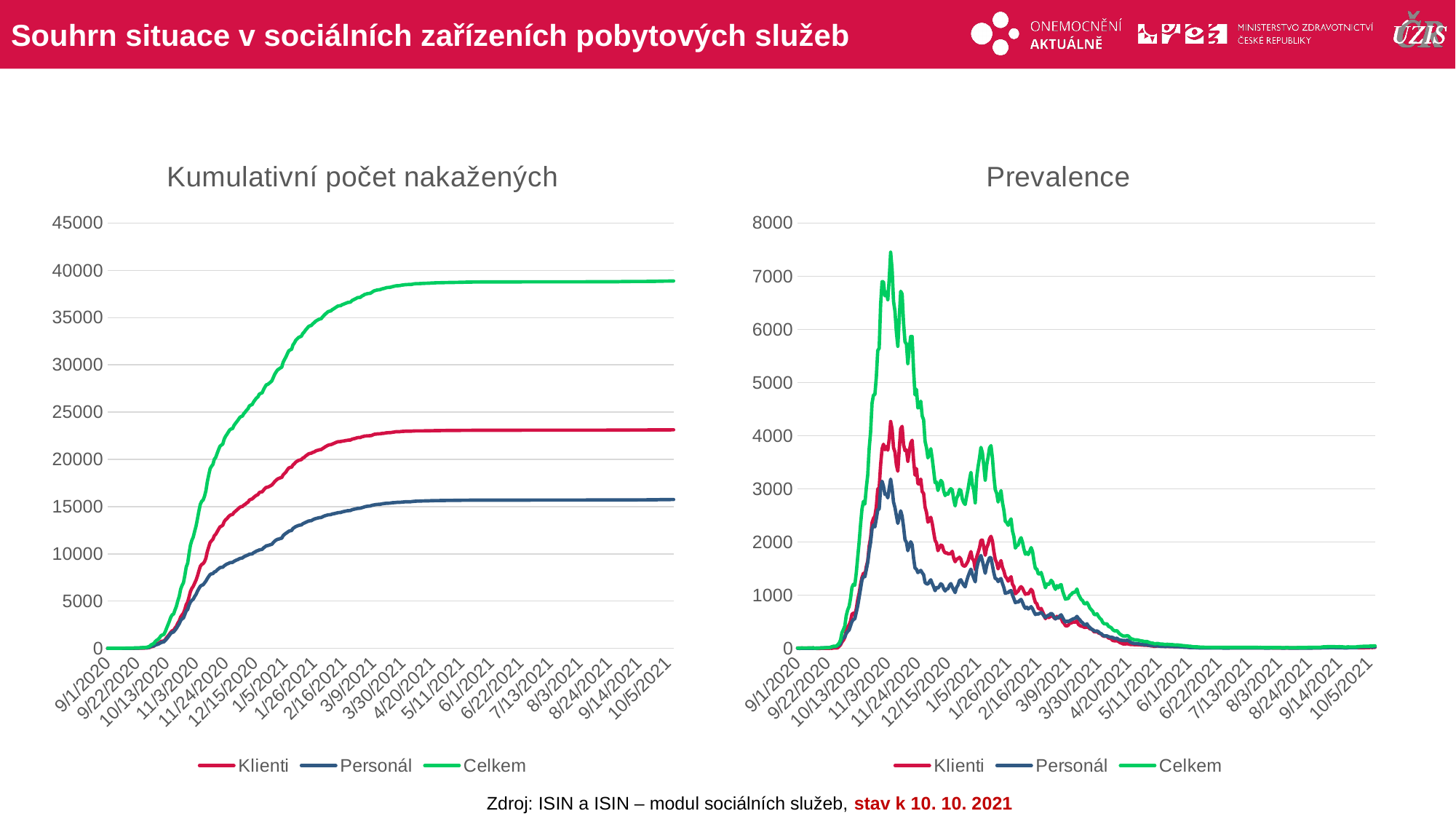

# Souhrn situace v sociálních zařízeních pobytových služeb

### Chart: Kumulativní počet nakažených

| Category | Klienti | Personál | Celkem |
|---|---|---|---|
| 44075 | 6.0 | 1.0 | 7.0 |
| 44076 | 6.0 | 1.0 | 7.0 |
| 44077 | 6.0 | 1.0 | 7.0 |
| 44078 | 6.0 | 4.0 | 10.0 |
| 44079 | 6.0 | 4.0 | 10.0 |
| 44080 | 6.0 | 4.0 | 10.0 |
| 44081 | 6.0 | 4.0 | 10.0 |
| 44082 | 7.0 | 4.0 | 11.0 |
| 44083 | 8.0 | 6.0 | 14.0 |
| 44084 | 8.0 | 7.0 | 15.0 |
| 44085 | 8.0 | 8.0 | 16.0 |
| 44086 | 11.0 | 9.0 | 20.0 |
| 44087 | 12.0 | 9.0 | 21.0 |
| 44088 | 12.0 | 12.0 | 24.0 |
| 44089 | 12.0 | 13.0 | 25.0 |
| 44090 | 12.0 | 15.0 | 27.0 |
| 44091 | 12.0 | 17.0 | 29.0 |
| 44092 | 14.0 | 19.0 | 33.0 |
| 44093 | 15.0 | 20.0 | 35.0 |
| 44094 | 18.0 | 23.0 | 41.0 |
| 44095 | 19.0 | 28.0 | 47.0 |
| 44096 | 19.0 | 32.0 | 51.0 |
| 44097 | 20.0 | 33.0 | 53.0 |
| 44098 | 23.0 | 37.0 | 60.0 |
| 44099 | 24.0 | 49.0 | 73.0 |
| 44100 | 29.0 | 56.0 | 85.0 |
| 44101 | 34.0 | 58.0 | 92.0 |
| 44102 | 37.0 | 62.0 | 99.0 |
| 44103 | 42.0 | 84.0 | 126.0 |
| 44104 | 70.0 | 94.0 | 164.0 |
| 44105 | 100.0 | 124.0 | 224.0 |
| 44106 | 160.0 | 215.0 | 375.0 |
| 44107 | 196.0 | 246.0 | 442.0 |
| 44108 | 250.0 | 275.0 | 525.0 |
| 44109 | 387.0 | 351.0 | 738.0 |
| 44110 | 469.0 | 397.0 | 866.0 |
| 44111 | 514.0 | 439.0 | 953.0 |
| 44112 | 592.0 | 523.0 | 1115.0 |
| 44113 | 731.0 | 609.0 | 1340.0 |
| 44114 | 761.0 | 659.0 | 1420.0 |
| 44115 | 772.0 | 684.0 | 1456.0 |
| 44116 | 910.0 | 838.0 | 1748.0 |
| 44117 | 1132.0 | 991.0 | 2123.0 |
| 44118 | 1313.0 | 1181.0 | 2494.0 |
| 44119 | 1503.0 | 1374.0 | 2877.0 |
| 44120 | 1707.0 | 1584.0 | 3291.0 |
| 44121 | 1862.0 | 1687.0 | 3549.0 |
| 44122 | 1903.0 | 1735.0 | 3638.0 |
| 44123 | 2145.0 | 1920.0 | 4065.0 |
| 44124 | 2341.0 | 2112.0 | 4453.0 |
| 44125 | 2667.0 | 2368.0 | 5035.0 |
| 44126 | 2893.0 | 2602.0 | 5495.0 |
| 44127 | 3308.0 | 2935.0 | 6243.0 |
| 44128 | 3535.0 | 3122.0 | 6657.0 |
| 44129 | 3729.0 | 3212.0 | 6941.0 |
| 44130 | 4116.0 | 3582.0 | 7698.0 |
| 44131 | 4637.0 | 3975.0 | 8612.0 |
| 44132 | 4897.0 | 4108.0 | 9005.0 |
| 44133 | 5432.0 | 4575.0 | 10007.0 |
| 44134 | 6019.0 | 4906.0 | 10925.0 |
| 44135 | 6355.0 | 5086.0 | 11441.0 |
| 44136 | 6567.0 | 5201.0 | 11768.0 |
| 44137 | 6897.0 | 5493.0 | 12390.0 |
| 44138 | 7229.0 | 5722.0 | 12951.0 |
| 44139 | 7653.0 | 6047.0 | 13700.0 |
| 44140 | 8186.0 | 6325.0 | 14511.0 |
| 44141 | 8673.0 | 6564.0 | 15237.0 |
| 44142 | 8887.0 | 6680.0 | 15567.0 |
| 44143 | 8965.0 | 6726.0 | 15691.0 |
| 44144 | 9167.0 | 6920.0 | 16087.0 |
| 44145 | 9552.0 | 7121.0 | 16673.0 |
| 44146 | 10226.0 | 7380.0 | 17606.0 |
| 44147 | 10725.0 | 7608.0 | 18333.0 |
| 44148 | 11205.0 | 7811.0 | 19016.0 |
| 44149 | 11384.0 | 7883.0 | 19267.0 |
| 44150 | 11548.0 | 7913.0 | 19461.0 |
| 44151 | 11929.0 | 8088.0 | 20017.0 |
| 44152 | 12066.0 | 8134.0 | 20200.0 |
| 44153 | 12335.0 | 8295.0 | 20630.0 |
| 44154 | 12604.0 | 8420.0 | 21024.0 |
| 44155 | 12842.0 | 8540.0 | 21382.0 |
| 44156 | 12936.0 | 8575.0 | 21511.0 |
| 44157 | 13027.0 | 8592.0 | 21619.0 |
| 44158 | 13406.0 | 8730.0 | 22136.0 |
| 44159 | 13604.0 | 8835.0 | 22439.0 |
| 44160 | 13727.0 | 8927.0 | 22654.0 |
| 44161 | 13922.0 | 8980.0 | 22902.0 |
| 44162 | 14060.0 | 9061.0 | 23121.0 |
| 44163 | 14138.0 | 9084.0 | 23222.0 |
| 44164 | 14166.0 | 9099.0 | 23265.0 |
| 44165 | 14381.0 | 9207.0 | 23588.0 |
| 44166 | 14504.0 | 9292.0 | 23796.0 |
| 44167 | 14636.0 | 9358.0 | 23994.0 |
| 44168 | 14768.0 | 9413.0 | 24181.0 |
| 44169 | 14907.0 | 9503.0 | 24410.0 |
| 44170 | 14995.0 | 9542.0 | 24537.0 |
| 44171 | 15015.0 | 9566.0 | 24581.0 |
| 44172 | 15157.0 | 9687.0 | 24844.0 |
| 44173 | 15246.0 | 9763.0 | 25009.0 |
| 44174 | 15387.0 | 9825.0 | 25212.0 |
| 44175 | 15470.0 | 9885.0 | 25355.0 |
| 44176 | 15699.0 | 9963.0 | 25662.0 |
| 44177 | 15766.0 | 9984.0 | 25750.0 |
| 44178 | 15816.0 | 9999.0 | 25815.0 |
| 44179 | 15964.0 | 10129.0 | 26093.0 |
| 44180 | 16097.0 | 10200.0 | 26297.0 |
| 44181 | 16197.0 | 10294.0 | 26491.0 |
| 44182 | 16265.0 | 10344.0 | 26609.0 |
| 44183 | 16480.0 | 10418.0 | 26898.0 |
| 44184 | 16539.0 | 10445.0 | 26984.0 |
| 44185 | 16560.0 | 10472.0 | 27032.0 |
| 44186 | 16739.0 | 10629.0 | 27368.0 |
| 44187 | 16913.0 | 10738.0 | 27651.0 |
| 44188 | 17035.0 | 10853.0 | 27888.0 |
| 44189 | 17053.0 | 10880.0 | 27933.0 |
| 44190 | 17124.0 | 10924.0 | 28048.0 |
| 44191 | 17201.0 | 10973.0 | 28174.0 |
| 44192 | 17298.0 | 11018.0 | 28316.0 |
| 44193 | 17463.0 | 11207.0 | 28670.0 |
| 44194 | 17649.0 | 11351.0 | 29000.0 |
| 44195 | 17792.0 | 11459.0 | 29251.0 |
| 44196 | 17925.0 | 11543.0 | 29468.0 |
| 44197 | 17989.0 | 11571.0 | 29560.0 |
| 44198 | 18048.0 | 11628.0 | 29676.0 |
| 44199 | 18089.0 | 11662.0 | 29751.0 |
| 44200 | 18356.0 | 11924.0 | 30280.0 |
| 44201 | 18507.0 | 12067.0 | 30574.0 |
| 44202 | 18671.0 | 12178.0 | 30849.0 |
| 44203 | 18902.0 | 12275.0 | 31177.0 |
| 44204 | 19086.0 | 12395.0 | 31481.0 |
| 44205 | 19146.0 | 12443.0 | 31589.0 |
| 44206 | 19174.0 | 12467.0 | 31641.0 |
| 44207 | 19412.0 | 12693.0 | 32105.0 |
| 44208 | 19537.0 | 12788.0 | 32325.0 |
| 44209 | 19712.0 | 12894.0 | 32606.0 |
| 44210 | 19809.0 | 12947.0 | 32756.0 |
| 44211 | 19894.0 | 13010.0 | 32904.0 |
| 44212 | 19929.0 | 13041.0 | 32970.0 |
| 44213 | 19974.0 | 13067.0 | 33041.0 |
| 44214 | 20134.0 | 13189.0 | 33323.0 |
| 44215 | 20212.0 | 13263.0 | 33475.0 |
| 44216 | 20358.0 | 13334.0 | 33692.0 |
| 44217 | 20464.0 | 13392.0 | 33856.0 |
| 44218 | 20578.0 | 13470.0 | 34048.0 |
| 44219 | 20631.0 | 13496.0 | 34127.0 |
| 44220 | 20655.0 | 13507.0 | 34162.0 |
| 44221 | 20740.0 | 13596.0 | 34336.0 |
| 44222 | 20781.0 | 13672.0 | 34453.0 |
| 44223 | 20874.0 | 13729.0 | 34603.0 |
| 44224 | 20939.0 | 13761.0 | 34700.0 |
| 44225 | 20976.0 | 13806.0 | 34782.0 |
| 44226 | 21025.0 | 13835.0 | 34860.0 |
| 44227 | 21034.0 | 13844.0 | 34878.0 |
| 44228 | 21139.0 | 13922.0 | 35061.0 |
| 44229 | 21233.0 | 13989.0 | 35222.0 |
| 44230 | 21335.0 | 14043.0 | 35378.0 |
| 44231 | 21417.0 | 14084.0 | 35501.0 |
| 44232 | 21501.0 | 14130.0 | 35631.0 |
| 44233 | 21543.0 | 14140.0 | 35683.0 |
| 44234 | 21559.0 | 14157.0 | 35716.0 |
| 44235 | 21622.0 | 14225.0 | 35847.0 |
| 44236 | 21686.0 | 14246.0 | 35932.0 |
| 44237 | 21753.0 | 14279.0 | 36032.0 |
| 44238 | 21818.0 | 14317.0 | 36135.0 |
| 44239 | 21870.0 | 14356.0 | 36226.0 |
| 44240 | 21878.0 | 14371.0 | 36249.0 |
| 44241 | 21890.0 | 14380.0 | 36270.0 |
| 44242 | 21927.0 | 14442.0 | 36369.0 |
| 44243 | 21945.0 | 14474.0 | 36419.0 |
| 44244 | 21975.0 | 14510.0 | 36485.0 |
| 44245 | 22002.0 | 14538.0 | 36540.0 |
| 44246 | 22028.0 | 14571.0 | 36599.0 |
| 44247 | 22046.0 | 14577.0 | 36623.0 |
| 44248 | 22051.0 | 14595.0 | 36646.0 |
| 44249 | 22141.0 | 14665.0 | 36806.0 |
| 44250 | 22176.0 | 14709.0 | 36885.0 |
| 44251 | 22211.0 | 14743.0 | 36954.0 |
| 44252 | 22257.0 | 14774.0 | 37031.0 |
| 44253 | 22303.0 | 14812.0 | 37115.0 |
| 44254 | 22312.0 | 14821.0 | 37133.0 |
| 44255 | 22315.0 | 14830.0 | 37145.0 |
| 44256 | 22393.0 | 14885.0 | 37278.0 |
| 44257 | 22421.0 | 14923.0 | 37344.0 |
| 44258 | 22467.0 | 14978.0 | 37445.0 |
| 44259 | 22476.0 | 15011.0 | 37487.0 |
| 44260 | 22498.0 | 15039.0 | 37537.0 |
| 44261 | 22502.0 | 15052.0 | 37554.0 |
| 44262 | 22507.0 | 15061.0 | 37568.0 |
| 44263 | 22534.0 | 15120.0 | 37654.0 |
| 44264 | 22604.0 | 15157.0 | 37761.0 |
| 44265 | 22659.0 | 15186.0 | 37845.0 |
| 44266 | 22671.0 | 15211.0 | 37882.0 |
| 44267 | 22696.0 | 15229.0 | 37925.0 |
| 44268 | 22705.0 | 15240.0 | 37945.0 |
| 44269 | 22711.0 | 15247.0 | 37958.0 |
| 44270 | 22737.0 | 15282.0 | 38019.0 |
| 44271 | 22758.0 | 15305.0 | 38063.0 |
| 44272 | 22765.0 | 15328.0 | 38093.0 |
| 44273 | 22801.0 | 15344.0 | 38145.0 |
| 44274 | 22819.0 | 15364.0 | 38183.0 |
| 44275 | 22827.0 | 15365.0 | 38192.0 |
| 44276 | 22831.0 | 15369.0 | 38200.0 |
| 44277 | 22844.0 | 15396.0 | 38240.0 |
| 44278 | 22871.0 | 15414.0 | 38285.0 |
| 44279 | 22890.0 | 15424.0 | 38314.0 |
| 44280 | 22921.0 | 15432.0 | 38353.0 |
| 44281 | 22927.0 | 15448.0 | 38375.0 |
| 44282 | 22930.0 | 15451.0 | 38381.0 |
| 44283 | 22934.0 | 15452.0 | 38386.0 |
| 44284 | 22955.0 | 15470.0 | 38425.0 |
| 44285 | 22964.0 | 15483.0 | 38447.0 |
| 44286 | 22972.0 | 15496.0 | 38468.0 |
| 44287 | 22981.0 | 15507.0 | 38488.0 |
| 44288 | 22984.0 | 15510.0 | 38494.0 |
| 44289 | 22987.0 | 15513.0 | 38500.0 |
| 44290 | 22989.0 | 15515.0 | 38504.0 |
| 44291 | 22990.0 | 15519.0 | 38509.0 |
| 44292 | 22995.0 | 15539.0 | 38534.0 |
| 44293 | 23011.0 | 15554.0 | 38565.0 |
| 44294 | 23012.0 | 15570.0 | 38582.0 |
| 44295 | 23015.0 | 15578.0 | 38593.0 |
| 44296 | 23016.0 | 15582.0 | 38598.0 |
| 44297 | 23016.0 | 15583.0 | 38599.0 |
| 44298 | 23017.0 | 15591.0 | 38608.0 |
| 44299 | 23019.0 | 15597.0 | 38616.0 |
| 44300 | 23020.0 | 15601.0 | 38621.0 |
| 44301 | 23023.0 | 15606.0 | 38629.0 |
| 44302 | 23024.0 | 15612.0 | 38636.0 |
| 44303 | 23025.0 | 15613.0 | 38638.0 |
| 44304 | 23026.0 | 15614.0 | 38640.0 |
| 44305 | 23031.0 | 15624.0 | 38655.0 |
| 44306 | 23035.0 | 15627.0 | 38662.0 |
| 44307 | 23038.0 | 15630.0 | 38668.0 |
| 44308 | 23047.0 | 15634.0 | 38681.0 |
| 44309 | 23050.0 | 15637.0 | 38687.0 |
| 44310 | 23051.0 | 15638.0 | 38689.0 |
| 44311 | 23051.0 | 15638.0 | 38689.0 |
| 44312 | 23052.0 | 15643.0 | 38695.0 |
| 44313 | 23055.0 | 15648.0 | 38703.0 |
| 44314 | 23055.0 | 15649.0 | 38704.0 |
| 44315 | 23057.0 | 15651.0 | 38708.0 |
| 44316 | 23058.0 | 15655.0 | 38713.0 |
| 44317 | 23058.0 | 15655.0 | 38713.0 |
| 44318 | 23058.0 | 15656.0 | 38714.0 |
| 44319 | 23058.0 | 15658.0 | 38716.0 |
| 44320 | 23058.0 | 15660.0 | 38718.0 |
| 44321 | 23060.0 | 15661.0 | 38721.0 |
| 44322 | 23060.0 | 15665.0 | 38725.0 |
| 44323 | 23061.0 | 15667.0 | 38728.0 |
| 44324 | 23061.0 | 15668.0 | 38729.0 |
| 44325 | 23064.0 | 15668.0 | 38732.0 |
| 44326 | 23069.0 | 15669.0 | 38738.0 |
| 44327 | 23071.0 | 15673.0 | 38744.0 |
| 44328 | 23071.0 | 15673.0 | 38744.0 |
| 44329 | 23072.0 | 15675.0 | 38747.0 |
| 44330 | 23075.0 | 15676.0 | 38751.0 |
| 44331 | 23076.0 | 15676.0 | 38752.0 |
| 44332 | 23076.0 | 15676.0 | 38752.0 |
| 44333 | 23079.0 | 15680.0 | 38759.0 |
| 44334 | 23079.0 | 15684.0 | 38763.0 |
| 44335 | 23081.0 | 15685.0 | 38766.0 |
| 44336 | 23081.0 | 15688.0 | 38769.0 |
| 44337 | 23081.0 | 15688.0 | 38769.0 |
| 44338 | 23081.0 | 15688.0 | 38769.0 |
| 44339 | 23081.0 | 15688.0 | 38769.0 |
| 44340 | 23083.0 | 15689.0 | 38772.0 |
| 44341 | 23083.0 | 15690.0 | 38773.0 |
| 44342 | 23083.0 | 15691.0 | 38774.0 |
| 44343 | 23083.0 | 15691.0 | 38774.0 |
| 44344 | 23083.0 | 15691.0 | 38774.0 |
| 44345 | 23083.0 | 15691.0 | 38774.0 |
| 44346 | 23083.0 | 15691.0 | 38774.0 |
| 44347 | 23083.0 | 15691.0 | 38774.0 |
| 44348 | 23083.0 | 15691.0 | 38774.0 |
| 44349 | 23086.0 | 15691.0 | 38777.0 |
| 44350 | 23087.0 | 15692.0 | 38779.0 |
| 44351 | 23087.0 | 15692.0 | 38779.0 |
| 44352 | 23087.0 | 15692.0 | 38779.0 |
| 44353 | 23087.0 | 15692.0 | 38779.0 |
| 44354 | 23087.0 | 15692.0 | 38779.0 |
| 44355 | 23087.0 | 15692.0 | 38779.0 |
| 44356 | 23087.0 | 15692.0 | 38779.0 |
| 44357 | 23087.0 | 15692.0 | 38779.0 |
| 44358 | 23088.0 | 15692.0 | 38780.0 |
| 44359 | 23088.0 | 15692.0 | 38780.0 |
| 44360 | 23088.0 | 15692.0 | 38780.0 |
| 44361 | 23088.0 | 15692.0 | 38780.0 |
| 44362 | 23088.0 | 15692.0 | 38780.0 |
| 44363 | 23088.0 | 15692.0 | 38780.0 |
| 44364 | 23089.0 | 15692.0 | 38781.0 |
| 44365 | 23089.0 | 15692.0 | 38781.0 |
| 44366 | 23089.0 | 15692.0 | 38781.0 |
| 44367 | 23089.0 | 15692.0 | 38781.0 |
| 44368 | 23089.0 | 15692.0 | 38781.0 |
| 44369 | 23089.0 | 15692.0 | 38781.0 |
| 44370 | 23090.0 | 15692.0 | 38782.0 |
| 44371 | 23091.0 | 15692.0 | 38783.0 |
| 44372 | 23091.0 | 15692.0 | 38783.0 |
| 44373 | 23091.0 | 15692.0 | 38783.0 |
| 44374 | 23091.0 | 15692.0 | 38783.0 |
| 44375 | 23091.0 | 15692.0 | 38783.0 |
| 44376 | 23091.0 | 15692.0 | 38783.0 |
| 44377 | 23091.0 | 15693.0 | 38784.0 |
| 44378 | 23092.0 | 15693.0 | 38785.0 |
| 44379 | 23092.0 | 15693.0 | 38785.0 |
| 44380 | 23092.0 | 15693.0 | 38785.0 |
| 44381 | 23093.0 | 15693.0 | 38786.0 |
| 44382 | 23093.0 | 15693.0 | 38786.0 |
| 44383 | 23093.0 | 15693.0 | 38786.0 |
| 44384 | 23093.0 | 15693.0 | 38786.0 |
| 44385 | 23094.0 | 15693.0 | 38787.0 |
| 44386 | 23094.0 | 15693.0 | 38787.0 |
| 44387 | 23094.0 | 15693.0 | 38787.0 |
| 44388 | 23094.0 | 15694.0 | 38788.0 |
| 44389 | 23094.0 | 15694.0 | 38788.0 |
| 44390 | 23094.0 | 15694.0 | 38788.0 |
| 44391 | 23094.0 | 15694.0 | 38788.0 |
| 44392 | 23094.0 | 15694.0 | 38788.0 |
| 44393 | 23094.0 | 15694.0 | 38788.0 |
| 44394 | 23094.0 | 15694.0 | 38788.0 |
| 44395 | 23094.0 | 15694.0 | 38788.0 |
| 44396 | 23094.0 | 15694.0 | 38788.0 |
| 44397 | 23094.0 | 15694.0 | 38788.0 |
| 44398 | 23094.0 | 15695.0 | 38789.0 |
| 44399 | 23094.0 | 15695.0 | 38789.0 |
| 44400 | 23094.0 | 15695.0 | 38789.0 |
| 44401 | 23094.0 | 15695.0 | 38789.0 |
| 44402 | 23094.0 | 15695.0 | 38789.0 |
| 44403 | 23094.0 | 15695.0 | 38789.0 |
| 44404 | 23094.0 | 15695.0 | 38789.0 |
| 44405 | 23094.0 | 15697.0 | 38791.0 |
| 44406 | 23094.0 | 15697.0 | 38791.0 |
| 44407 | 23094.0 | 15697.0 | 38791.0 |
| 44408 | 23094.0 | 15697.0 | 38791.0 |
| 44409 | 23094.0 | 15697.0 | 38791.0 |
| 44410 | 23094.0 | 15697.0 | 38791.0 |
| 44411 | 23094.0 | 15697.0 | 38791.0 |
| 44412 | 23094.0 | 15697.0 | 38791.0 |
| 44413 | 23094.0 | 15697.0 | 38791.0 |
| 44414 | 23094.0 | 15697.0 | 38791.0 |
| 44415 | 23094.0 | 15697.0 | 38791.0 |
| 44416 | 23094.0 | 15698.0 | 38792.0 |
| 44417 | 23094.0 | 15698.0 | 38792.0 |
| 44418 | 23094.0 | 15698.0 | 38792.0 |
| 44419 | 23094.0 | 15699.0 | 38793.0 |
| 44420 | 23094.0 | 15699.0 | 38793.0 |
| 44421 | 23094.0 | 15699.0 | 38793.0 |
| 44422 | 23094.0 | 15699.0 | 38793.0 |
| 44423 | 23094.0 | 15699.0 | 38793.0 |
| 44424 | 23095.0 | 15699.0 | 38794.0 |
| 44425 | 23096.0 | 15699.0 | 38795.0 |
| 44426 | 23096.0 | 15699.0 | 38795.0 |
| 44427 | 23097.0 | 15699.0 | 38796.0 |
| 44428 | 23097.0 | 15699.0 | 38796.0 |
| 44429 | 23097.0 | 15699.0 | 38796.0 |
| 44430 | 23097.0 | 15699.0 | 38796.0 |
| 44431 | 23099.0 | 15700.0 | 38799.0 |
| 44432 | 23099.0 | 15700.0 | 38799.0 |
| 44433 | 23099.0 | 15700.0 | 38799.0 |
| 44434 | 23099.0 | 15701.0 | 38800.0 |
| 44435 | 23099.0 | 15702.0 | 38801.0 |
| 44436 | 23099.0 | 15703.0 | 38802.0 |
| 44437 | 23099.0 | 15703.0 | 38802.0 |
| 44438 | 23099.0 | 15703.0 | 38802.0 |
| 44439 | 23099.0 | 15703.0 | 38802.0 |
| 44440 | 23100.0 | 15705.0 | 38805.0 |
| 44441 | 23104.0 | 15706.0 | 38810.0 |
| 44442 | 23106.0 | 15707.0 | 38813.0 |
| 44443 | 23107.0 | 15707.0 | 38814.0 |
| 44444 | 23107.0 | 15707.0 | 38814.0 |
| 44445 | 23111.0 | 15708.0 | 38819.0 |
| 44446 | 23111.0 | 15710.0 | 38821.0 |
| 44447 | 23111.0 | 15710.0 | 38821.0 |
| 44448 | 23112.0 | 15711.0 | 38823.0 |
| 44449 | 23112.0 | 15711.0 | 38823.0 |
| 44450 | 23112.0 | 15711.0 | 38823.0 |
| 44451 | 23112.0 | 15711.0 | 38823.0 |
| 44452 | 23113.0 | 15711.0 | 38824.0 |
| 44453 | 23113.0 | 15712.0 | 38825.0 |
| 44454 | 23113.0 | 15712.0 | 38825.0 |
| 44455 | 23113.0 | 15712.0 | 38825.0 |
| 44456 | 23113.0 | 15712.0 | 38825.0 |
| 44457 | 23113.0 | 15713.0 | 38826.0 |
| 44458 | 23113.0 | 15713.0 | 38826.0 |
| 44459 | 23114.0 | 15716.0 | 38830.0 |
| 44460 | 23117.0 | 15720.0 | 38837.0 |
| 44461 | 23118.0 | 15721.0 | 38839.0 |
| 44462 | 23118.0 | 15722.0 | 38840.0 |
| 44463 | 23118.0 | 15722.0 | 38840.0 |
| 44464 | 23118.0 | 15723.0 | 38841.0 |
| 44465 | 23118.0 | 15723.0 | 38841.0 |
| 44466 | 23118.0 | 15728.0 | 38846.0 |
| 44467 | 23118.0 | 15730.0 | 38848.0 |
| 44468 | 23118.0 | 15737.0 | 38855.0 |
| 44469 | 23118.0 | 15739.0 | 38857.0 |
| 44470 | 23119.0 | 15740.0 | 38859.0 |
| 44471 | 23120.0 | 15742.0 | 38862.0 |
| 44472 | 23120.0 | 15742.0 | 38862.0 |
| 44473 | 23120.0 | 15744.0 | 38864.0 |
| 44474 | 23121.0 | 15746.0 | 38867.0 |
| 44475 | 23127.0 | 15747.0 | 38874.0 |
| 44476 | 23128.0 | 15748.0 | 38876.0 |
| 44477 | 23132.0 | 15749.0 | 38881.0 |
| 44478 | 23132.0 | 15749.0 | 38881.0 |

### Chart: Prevalence

| Category | Klienti | Personál | Celkem |
|---|---|---|---|
| 44075 | 6.0 | 1.0 | 7.0 |
| 44076 | 6.0 | 0.0 | 6.0 |
| 44077 | 6.0 | 0.0 | 6.0 |
| 44078 | 6.0 | 3.0 | 9.0 |
| 44079 | 6.0 | 1.0 | 7.0 |
| 44080 | 6.0 | 1.0 | 7.0 |
| 44081 | 6.0 | 1.0 | 7.0 |
| 44082 | 7.0 | 1.0 | 8.0 |
| 44083 | 7.0 | 3.0 | 10.0 |
| 44084 | 6.0 | 3.0 | 9.0 |
| 44085 | 6.0 | 3.0 | 9.0 |
| 44086 | 9.0 | 3.0 | 12.0 |
| 44087 | 1.0 | 2.0 | 3.0 |
| 44088 | 0.0 | 5.0 | 5.0 |
| 44089 | 0.0 | 5.0 | 5.0 |
| 44090 | 0.0 | 7.0 | 7.0 |
| 44091 | 0.0 | 8.0 | 8.0 |
| 44092 | 2.0 | 8.0 | 10.0 |
| 44093 | 1.0 | 8.0 | 9.0 |
| 44094 | 3.0 | 10.0 | 13.0 |
| 44095 | 1.0 | 12.0 | 13.0 |
| 44096 | 0.0 | 13.0 | 13.0 |
| 44097 | 1.0 | 13.0 | 14.0 |
| 44098 | 4.0 | 17.0 | 21.0 |
| 44099 | 2.0 | 28.0 | 30.0 |
| 44100 | 7.0 | 32.0 | 39.0 |
| 44101 | 7.0 | 33.0 | 40.0 |
| 44102 | 7.0 | 36.0 | 43.0 |
| 44103 | 11.0 | 54.0 | 65.0 |
| 44104 | 38.0 | 60.0 | 98.0 |
| 44105 | 66.0 | 88.0 | 154.0 |
| 44106 | 119.0 | 173.0 | 292.0 |
| 44107 | 154.0 | 199.0 | 353.0 |
| 44108 | 206.0 | 212.0 | 418.0 |
| 44109 | 333.0 | 282.0 | 615.0 |
| 44110 | 405.0 | 318.0 | 723.0 |
| 44111 | 443.0 | 345.0 | 788.0 |
| 44112 | 511.0 | 425.0 | 936.0 |
| 44113 | 643.0 | 505.0 | 1148.0 |
| 44114 | 663.0 | 542.0 | 1205.0 |
| 44115 | 630.0 | 557.0 | 1187.0 |
| 44116 | 743.0 | 677.0 | 1420.0 |
| 44117 | 913.0 | 796.0 | 1709.0 |
| 44118 | 1043.0 | 960.0 | 2003.0 |
| 44119 | 1208.0 | 1122.0 | 2330.0 |
| 44120 | 1335.0 | 1287.0 | 2622.0 |
| 44121 | 1413.0 | 1353.0 | 2766.0 |
| 44122 | 1367.0 | 1348.0 | 2715.0 |
| 44123 | 1537.0 | 1479.0 | 3016.0 |
| 44124 | 1646.0 | 1618.0 | 3264.0 |
| 44125 | 1924.0 | 1833.0 | 3757.0 |
| 44126 | 2078.0 | 1990.0 | 4068.0 |
| 44127 | 2364.0 | 2248.0 | 4612.0 |
| 44128 | 2446.0 | 2321.0 | 4767.0 |
| 44129 | 2488.0 | 2286.0 | 4774.0 |
| 44130 | 2668.0 | 2440.0 | 5108.0 |
| 44131 | 2997.0 | 2607.0 | 5604.0 |
| 44132 | 3023.0 | 2621.0 | 5644.0 |
| 44133 | 3459.0 | 3012.0 | 6471.0 |
| 44134 | 3754.0 | 3144.0 | 6898.0 |
| 44135 | 3841.0 | 3055.0 | 6896.0 |
| 44136 | 3737.0 | 2895.0 | 6632.0 |
| 44137 | 3798.0 | 2905.0 | 6703.0 |
| 44138 | 3728.0 | 2831.0 | 6559.0 |
| 44139 | 3939.0 | 3013.0 | 6952.0 |
| 44140 | 4268.0 | 3184.0 | 7452.0 |
| 44141 | 4125.0 | 3002.0 | 7127.0 |
| 44142 | 3777.0 | 2752.0 | 6529.0 |
| 44143 | 3696.0 | 2650.0 | 6346.0 |
| 44144 | 3450.0 | 2496.0 | 5946.0 |
| 44145 | 3332.0 | 2351.0 | 5683.0 |
| 44146 | 3748.0 | 2466.0 | 6214.0 |
| 44147 | 4131.0 | 2587.0 | 6718.0 |
| 44148 | 4177.0 | 2488.0 | 6665.0 |
| 44149 | 3834.0 | 2287.0 | 6121.0 |
| 44150 | 3721.0 | 2045.0 | 5766.0 |
| 44151 | 3733.0 | 1996.0 | 5729.0 |
| 44152 | 3519.0 | 1838.0 | 5357.0 |
| 44153 | 3711.0 | 1937.0 | 5648.0 |
| 44154 | 3861.0 | 2006.0 | 5867.0 |
| 44155 | 3916.0 | 1951.0 | 5867.0 |
| 44156 | 3534.0 | 1696.0 | 5230.0 |
| 44157 | 3258.0 | 1512.0 | 4770.0 |
| 44158 | 3383.0 | 1488.0 | 4871.0 |
| 44159 | 3098.0 | 1425.0 | 4523.0 |
| 44160 | 3090.0 | 1447.0 | 4537.0 |
| 44161 | 3184.0 | 1467.0 | 4651.0 |
| 44162 | 2948.0 | 1423.0 | 4371.0 |
| 44163 | 2916.0 | 1386.0 | 4302.0 |
| 44164 | 2656.0 | 1239.0 | 3895.0 |
| 44165 | 2560.0 | 1216.0 | 3776.0 |
| 44166 | 2374.0 | 1209.0 | 3583.0 |
| 44167 | 2406.0 | 1255.0 | 3661.0 |
| 44168 | 2466.0 | 1290.0 | 3756.0 |
| 44169 | 2352.0 | 1221.0 | 3573.0 |
| 44170 | 2185.0 | 1159.0 | 3344.0 |
| 44171 | 2032.0 | 1085.0 | 3117.0 |
| 44172 | 1984.0 | 1145.0 | 3129.0 |
| 44173 | 1838.0 | 1132.0 | 2970.0 |
| 44174 | 1893.0 | 1169.0 | 3062.0 |
| 44175 | 1944.0 | 1216.0 | 3160.0 |
| 44176 | 1931.0 | 1194.0 | 3125.0 |
| 44177 | 1840.0 | 1123.0 | 2963.0 |
| 44178 | 1794.0 | 1080.0 | 2874.0 |
| 44179 | 1798.0 | 1117.0 | 2915.0 |
| 44180 | 1779.0 | 1120.0 | 2899.0 |
| 44181 | 1780.0 | 1187.0 | 2967.0 |
| 44182 | 1784.0 | 1219.0 | 3003.0 |
| 44183 | 1826.0 | 1156.0 | 2982.0 |
| 44184 | 1695.0 | 1100.0 | 2795.0 |
| 44185 | 1630.0 | 1050.0 | 2680.0 |
| 44186 | 1678.0 | 1147.0 | 2825.0 |
| 44187 | 1689.0 | 1190.0 | 2879.0 |
| 44188 | 1713.0 | 1276.0 | 2989.0 |
| 44189 | 1679.0 | 1290.0 | 2969.0 |
| 44190 | 1576.0 | 1234.0 | 2810.0 |
| 44191 | 1550.0 | 1190.0 | 2740.0 |
| 44192 | 1550.0 | 1157.0 | 2707.0 |
| 44193 | 1594.0 | 1267.0 | 2861.0 |
| 44194 | 1642.0 | 1353.0 | 2995.0 |
| 44195 | 1739.0 | 1425.0 | 3164.0 |
| 44196 | 1821.0 | 1490.0 | 3311.0 |
| 44197 | 1686.0 | 1394.0 | 3080.0 |
| 44198 | 1653.0 | 1320.0 | 2973.0 |
| 44199 | 1486.0 | 1252.0 | 2738.0 |
| 44200 | 1715.0 | 1498.0 | 3213.0 |
| 44201 | 1803.0 | 1618.0 | 3421.0 |
| 44202 | 1893.0 | 1690.0 | 3583.0 |
| 44203 | 2034.0 | 1748.0 | 3782.0 |
| 44204 | 2036.0 | 1647.0 | 3683.0 |
| 44205 | 1901.0 | 1532.0 | 3433.0 |
| 44206 | 1752.0 | 1413.0 | 3165.0 |
| 44207 | 1894.0 | 1555.0 | 3449.0 |
| 44208 | 1959.0 | 1638.0 | 3597.0 |
| 44209 | 2063.0 | 1707.0 | 3770.0 |
| 44210 | 2108.0 | 1707.0 | 3815.0 |
| 44211 | 2023.0 | 1563.0 | 3586.0 |
| 44212 | 1827.0 | 1420.0 | 3247.0 |
| 44213 | 1671.0 | 1312.0 | 2983.0 |
| 44214 | 1610.0 | 1307.0 | 2917.0 |
| 44215 | 1496.0 | 1257.0 | 2753.0 |
| 44216 | 1582.0 | 1289.0 | 2871.0 |
| 44217 | 1652.0 | 1315.0 | 2967.0 |
| 44218 | 1522.0 | 1220.0 | 2742.0 |
| 44219 | 1457.0 | 1144.0 | 2601.0 |
| 44220 | 1356.0 | 1034.0 | 2390.0 |
| 44221 | 1318.0 | 1047.0 | 2365.0 |
| 44222 | 1264.0 | 1051.0 | 2315.0 |
| 44223 | 1313.0 | 1076.0 | 2389.0 |
| 44224 | 1348.0 | 1088.0 | 2436.0 |
| 44225 | 1206.0 | 1003.0 | 2209.0 |
| 44226 | 1164.0 | 937.0 | 2101.0 |
| 44227 | 1027.0 | 859.0 | 1886.0 |
| 44228 | 1054.0 | 878.0 | 1932.0 |
| 44229 | 1077.0 | 867.0 | 1944.0 |
| 44230 | 1132.0 | 901.0 | 2033.0 |
| 44231 | 1161.0 | 921.0 | 2082.0 |
| 44232 | 1132.0 | 866.0 | 1998.0 |
| 44233 | 1070.0 | 796.0 | 1866.0 |
| 44234 | 1017.0 | 754.0 | 1771.0 |
| 44235 | 1030.0 | 775.0 | 1805.0 |
| 44236 | 1023.0 | 743.0 | 1766.0 |
| 44237 | 1065.0 | 760.0 | 1825.0 |
| 44238 | 1111.0 | 785.0 | 1896.0 |
| 44239 | 1076.0 | 747.0 | 1823.0 |
| 44240 | 955.0 | 688.0 | 1643.0 |
| 44241 | 862.0 | 636.0 | 1498.0 |
| 44242 | 842.0 | 653.0 | 1495.0 |
| 44243 | 758.0 | 643.0 | 1401.0 |
| 44244 | 737.0 | 663.0 | 1400.0 |
| 44245 | 751.0 | 677.0 | 1428.0 |
| 44246 | 692.0 | 647.0 | 1339.0 |
| 44247 | 631.0 | 608.0 | 1239.0 |
| 44248 | 559.0 | 581.0 | 1140.0 |
| 44249 | 604.0 | 609.0 | 1213.0 |
| 44250 | 578.0 | 621.0 | 1199.0 |
| 44251 | 590.0 | 637.0 | 1227.0 |
| 44252 | 620.0 | 661.0 | 1281.0 |
| 44253 | 608.0 | 639.0 | 1247.0 |
| 44254 | 575.0 | 590.0 | 1165.0 |
| 44255 | 556.0 | 555.0 | 1111.0 |
| 44256 | 603.0 | 577.0 | 1180.0 |
| 44257 | 569.0 | 571.0 | 1140.0 |
| 44258 | 576.0 | 611.0 | 1187.0 |
| 44259 | 568.0 | 632.0 | 1200.0 |
| 44260 | 500.0 | 582.0 | 1082.0 |
| 44261 | 470.0 | 530.0 | 1000.0 |
| 44262 | 427.0 | 498.0 | 925.0 |
| 44263 | 422.0 | 515.0 | 937.0 |
| 44264 | 436.0 | 501.0 | 937.0 |
| 44265 | 477.0 | 521.0 | 998.0 |
| 44266 | 476.0 | 535.0 | 1011.0 |
| 44267 | 497.0 | 551.0 | 1048.0 |
| 44268 | 494.0 | 561.0 | 1055.0 |
| 44269 | 494.0 | 567.0 | 1061.0 |
| 44270 | 515.0 | 602.0 | 1117.0 |
| 44271 | 453.0 | 564.0 | 1017.0 |
| 44272 | 431.0 | 540.0 | 971.0 |
| 44273 | 417.0 | 502.0 | 919.0 |
| 44274 | 418.0 | 481.0 | 899.0 |
| 44275 | 397.0 | 448.0 | 845.0 |
| 44276 | 395.0 | 443.0 | 838.0 |
| 44277 | 400.0 | 463.0 | 863.0 |
| 44278 | 400.0 | 418.0 | 818.0 |
| 44279 | 367.0 | 393.0 | 760.0 |
| 44280 | 364.0 | 365.0 | 729.0 |
| 44281 | 346.0 | 353.0 | 699.0 |
| 44282 | 312.0 | 330.0 | 642.0 |
| 44283 | 311.0 | 322.0 | 633.0 |
| 44284 | 323.0 | 328.0 | 651.0 |
| 44285 | 290.0 | 313.0 | 603.0 |
| 44286 | 281.0 | 286.0 | 567.0 |
| 44287 | 267.0 | 276.0 | 543.0 |
| 44288 | 238.0 | 251.0 | 489.0 |
| 44289 | 228.0 | 235.0 | 463.0 |
| 44290 | 227.0 | 234.0 | 461.0 |
| 44291 | 225.0 | 236.0 | 461.0 |
| 44292 | 195.0 | 221.0 | 416.0 |
| 44293 | 190.0 | 213.0 | 403.0 |
| 44294 | 177.0 | 211.0 | 388.0 |
| 44295 | 148.0 | 205.0 | 353.0 |
| 44296 | 143.0 | 190.0 | 333.0 |
| 44297 | 142.0 | 186.0 | 328.0 |
| 44298 | 142.0 | 191.0 | 333.0 |
| 44299 | 131.0 | 167.0 | 298.0 |
| 44300 | 109.0 | 160.0 | 269.0 |
| 44301 | 99.0 | 153.0 | 252.0 |
| 44302 | 85.0 | 150.0 | 235.0 |
| 44303 | 83.0 | 149.0 | 232.0 |
| 44304 | 84.0 | 146.0 | 230.0 |
| 44305 | 88.0 | 154.0 | 242.0 |
| 44306 | 82.0 | 148.0 | 230.0 |
| 44307 | 75.0 | 124.0 | 199.0 |
| 44308 | 74.0 | 106.0 | 180.0 |
| 44309 | 75.0 | 98.0 | 173.0 |
| 44310 | 70.0 | 91.0 | 161.0 |
| 44311 | 69.0 | 89.0 | 158.0 |
| 44312 | 69.0 | 91.0 | 160.0 |
| 44313 | 67.0 | 86.0 | 153.0 |
| 44314 | 65.0 | 81.0 | 146.0 |
| 44315 | 64.0 | 77.0 | 141.0 |
| 44316 | 64.0 | 73.0 | 137.0 |
| 44317 | 58.0 | 70.0 | 128.0 |
| 44318 | 58.0 | 69.0 | 127.0 |
| 44319 | 58.0 | 71.0 | 129.0 |
| 44320 | 55.0 | 60.0 | 115.0 |
| 44321 | 51.0 | 56.0 | 107.0 |
| 44322 | 45.0 | 56.0 | 101.0 |
| 44323 | 44.0 | 54.0 | 98.0 |
| 44324 | 38.0 | 49.0 | 87.0 |
| 44325 | 41.0 | 47.0 | 88.0 |
| 44326 | 45.0 | 48.0 | 93.0 |
| 44327 | 45.0 | 44.0 | 89.0 |
| 44328 | 42.0 | 40.0 | 82.0 |
| 44329 | 40.0 | 40.0 | 80.0 |
| 44330 | 40.0 | 40.0 | 80.0 |
| 44331 | 38.0 | 37.0 | 75.0 |
| 44332 | 37.0 | 37.0 | 74.0 |
| 44333 | 39.0 | 38.0 | 77.0 |
| 44334 | 35.0 | 39.0 | 74.0 |
| 44335 | 37.0 | 35.0 | 72.0 |
| 44336 | 34.0 | 36.0 | 70.0 |
| 44337 | 34.0 | 35.0 | 69.0 |
| 44338 | 33.0 | 32.0 | 65.0 |
| 44339 | 32.0 | 32.0 | 64.0 |
| 44340 | 33.0 | 33.0 | 66.0 |
| 44341 | 32.0 | 31.0 | 63.0 |
| 44342 | 31.0 | 28.0 | 59.0 |
| 44343 | 29.0 | 26.0 | 55.0 |
| 44344 | 28.0 | 24.0 | 52.0 |
| 44345 | 28.0 | 22.0 | 50.0 |
| 44346 | 25.0 | 22.0 | 47.0 |
| 44347 | 24.0 | 21.0 | 45.0 |
| 44348 | 23.0 | 18.0 | 41.0 |
| 44349 | 26.0 | 15.0 | 41.0 |
| 44350 | 22.0 | 14.0 | 36.0 |
| 44351 | 18.0 | 13.0 | 31.0 |
| 44352 | 17.0 | 13.0 | 30.0 |
| 44353 | 17.0 | 13.0 | 30.0 |
| 44354 | 17.0 | 12.0 | 29.0 |
| 44355 | 17.0 | 10.0 | 27.0 |
| 44356 | 16.0 | 8.0 | 24.0 |
| 44357 | 15.0 | 8.0 | 23.0 |
| 44358 | 16.0 | 8.0 | 24.0 |
| 44359 | 13.0 | 8.0 | 21.0 |
| 44360 | 13.0 | 8.0 | 21.0 |
| 44361 | 13.0 | 8.0 | 21.0 |
| 44362 | 13.0 | 8.0 | 21.0 |
| 44363 | 13.0 | 8.0 | 21.0 |
| 44364 | 13.0 | 7.0 | 20.0 |
| 44365 | 13.0 | 7.0 | 20.0 |
| 44366 | 13.0 | 7.0 | 20.0 |
| 44367 | 13.0 | 7.0 | 20.0 |
| 44368 | 13.0 | 7.0 | 20.0 |
| 44369 | 13.0 | 7.0 | 20.0 |
| 44370 | 14.0 | 7.0 | 21.0 |
| 44371 | 14.0 | 7.0 | 21.0 |
| 44372 | 13.0 | 6.0 | 19.0 |
| 44373 | 13.0 | 6.0 | 19.0 |
| 44374 | 13.0 | 6.0 | 19.0 |
| 44375 | 13.0 | 6.0 | 19.0 |
| 44376 | 13.0 | 6.0 | 19.0 |
| 44377 | 12.0 | 7.0 | 19.0 |
| 44378 | 13.0 | 7.0 | 20.0 |
| 44379 | 11.0 | 7.0 | 18.0 |
| 44380 | 11.0 | 7.0 | 18.0 |
| 44381 | 12.0 | 7.0 | 19.0 |
| 44382 | 12.0 | 7.0 | 19.0 |
| 44383 | 12.0 | 7.0 | 19.0 |
| 44384 | 12.0 | 7.0 | 19.0 |
| 44385 | 11.0 | 7.0 | 18.0 |
| 44386 | 11.0 | 7.0 | 18.0 |
| 44387 | 11.0 | 7.0 | 18.0 |
| 44388 | 11.0 | 8.0 | 19.0 |
| 44389 | 11.0 | 8.0 | 19.0 |
| 44390 | 11.0 | 8.0 | 19.0 |
| 44391 | 11.0 | 8.0 | 19.0 |
| 44392 | 11.0 | 8.0 | 19.0 |
| 44393 | 11.0 | 7.0 | 18.0 |
| 44394 | 11.0 | 7.0 | 18.0 |
| 44395 | 11.0 | 7.0 | 18.0 |
| 44396 | 11.0 | 7.0 | 18.0 |
| 44397 | 10.0 | 7.0 | 17.0 |
| 44398 | 10.0 | 8.0 | 18.0 |
| 44399 | 10.0 | 7.0 | 17.0 |
| 44400 | 10.0 | 7.0 | 17.0 |
| 44401 | 10.0 | 6.0 | 16.0 |
| 44402 | 10.0 | 6.0 | 16.0 |
| 44403 | 10.0 | 5.0 | 15.0 |
| 44404 | 10.0 | 5.0 | 15.0 |
| 44405 | 10.0 | 7.0 | 17.0 |
| 44406 | 10.0 | 7.0 | 17.0 |
| 44407 | 9.0 | 7.0 | 16.0 |
| 44408 | 9.0 | 7.0 | 16.0 |
| 44409 | 9.0 | 7.0 | 16.0 |
| 44410 | 9.0 | 7.0 | 16.0 |
| 44411 | 8.0 | 7.0 | 15.0 |
| 44412 | 8.0 | 7.0 | 15.0 |
| 44413 | 8.0 | 6.0 | 14.0 |
| 44414 | 8.0 | 6.0 | 14.0 |
| 44415 | 8.0 | 6.0 | 14.0 |
| 44416 | 8.0 | 7.0 | 15.0 |
| 44417 | 8.0 | 7.0 | 15.0 |
| 44418 | 8.0 | 6.0 | 14.0 |
| 44419 | 8.0 | 6.0 | 14.0 |
| 44420 | 8.0 | 6.0 | 14.0 |
| 44421 | 8.0 | 6.0 | 14.0 |
| 44422 | 8.0 | 6.0 | 14.0 |
| 44423 | 8.0 | 6.0 | 14.0 |
| 44424 | 9.0 | 6.0 | 15.0 |
| 44425 | 10.0 | 5.0 | 15.0 |
| 44426 | 10.0 | 5.0 | 15.0 |
| 44427 | 11.0 | 5.0 | 16.0 |
| 44428 | 10.0 | 5.0 | 15.0 |
| 44429 | 10.0 | 5.0 | 15.0 |
| 44430 | 10.0 | 5.0 | 15.0 |
| 44431 | 12.0 | 6.0 | 18.0 |
| 44432 | 12.0 | 6.0 | 18.0 |
| 44433 | 12.0 | 6.0 | 18.0 |
| 44434 | 12.0 | 6.0 | 18.0 |
| 44435 | 12.0 | 7.0 | 19.0 |
| 44436 | 11.0 | 7.0 | 18.0 |
| 44437 | 11.0 | 7.0 | 18.0 |
| 44438 | 11.0 | 7.0 | 18.0 |
| 44439 | 11.0 | 7.0 | 18.0 |
| 44440 | 12.0 | 9.0 | 21.0 |
| 44441 | 16.0 | 10.0 | 26.0 |
| 44442 | 18.0 | 11.0 | 29.0 |
| 44443 | 19.0 | 11.0 | 30.0 |
| 44444 | 18.0 | 11.0 | 29.0 |
| 44445 | 22.0 | 12.0 | 34.0 |
| 44446 | 19.0 | 13.0 | 32.0 |
| 44447 | 19.0 | 13.0 | 32.0 |
| 44448 | 19.0 | 14.0 | 33.0 |
| 44449 | 19.0 | 14.0 | 33.0 |
| 44450 | 19.0 | 13.0 | 32.0 |
| 44451 | 19.0 | 11.0 | 30.0 |
| 44452 | 20.0 | 11.0 | 31.0 |
| 44453 | 20.0 | 12.0 | 32.0 |
| 44454 | 20.0 | 11.0 | 31.0 |
| 44455 | 19.0 | 11.0 | 30.0 |
| 44456 | 17.0 | 10.0 | 27.0 |
| 44457 | 17.0 | 8.0 | 25.0 |
| 44458 | 17.0 | 8.0 | 25.0 |
| 44459 | 18.0 | 11.0 | 29.0 |
| 44460 | 14.0 | 14.0 | 28.0 |
| 44461 | 15.0 | 13.0 | 28.0 |
| 44462 | 13.0 | 14.0 | 27.0 |
| 44463 | 13.0 | 14.0 | 27.0 |
| 44464 | 13.0 | 15.0 | 28.0 |
| 44465 | 13.0 | 15.0 | 28.0 |
| 44466 | 13.0 | 20.0 | 33.0 |
| 44467 | 11.0 | 22.0 | 33.0 |
| 44468 | 11.0 | 27.0 | 38.0 |
| 44469 | 11.0 | 27.0 | 38.0 |
| 44470 | 12.0 | 27.0 | 39.0 |
| 44471 | 13.0 | 28.0 | 41.0 |
| 44472 | 13.0 | 27.0 | 40.0 |
| 44473 | 13.0 | 28.0 | 41.0 |
| 44474 | 14.0 | 27.0 | 41.0 |
| 44475 | 20.0 | 28.0 | 48.0 |
| 44476 | 15.0 | 28.0 | 43.0 |
| 44477 | 19.0 | 29.0 | 48.0 |
| 44478 | 19.0 | 29.0 | 48.0 |
Zdroj: ISIN a ISIN – modul sociálních služeb, stav k 10. 10. 2021